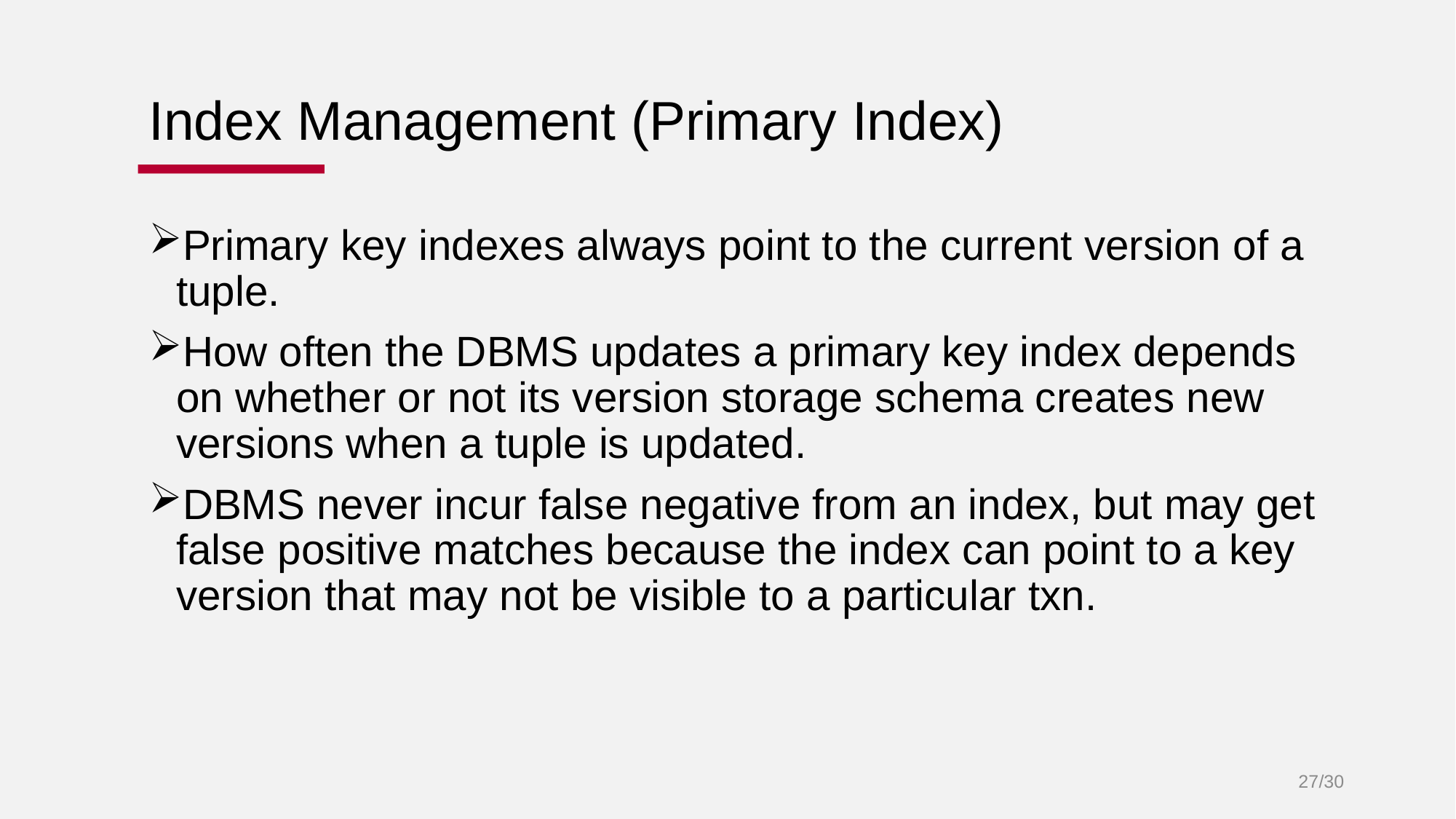

# Index Management (Primary Index)
Primary key indexes always point to the current version of a tuple.
How often the DBMS updates a primary key index depends on whether or not its version storage schema creates new versions when a tuple is updated.
DBMS never incur false negative from an index, but may get false positive matches because the index can point to a key version that may not be visible to a particular txn.

27/30